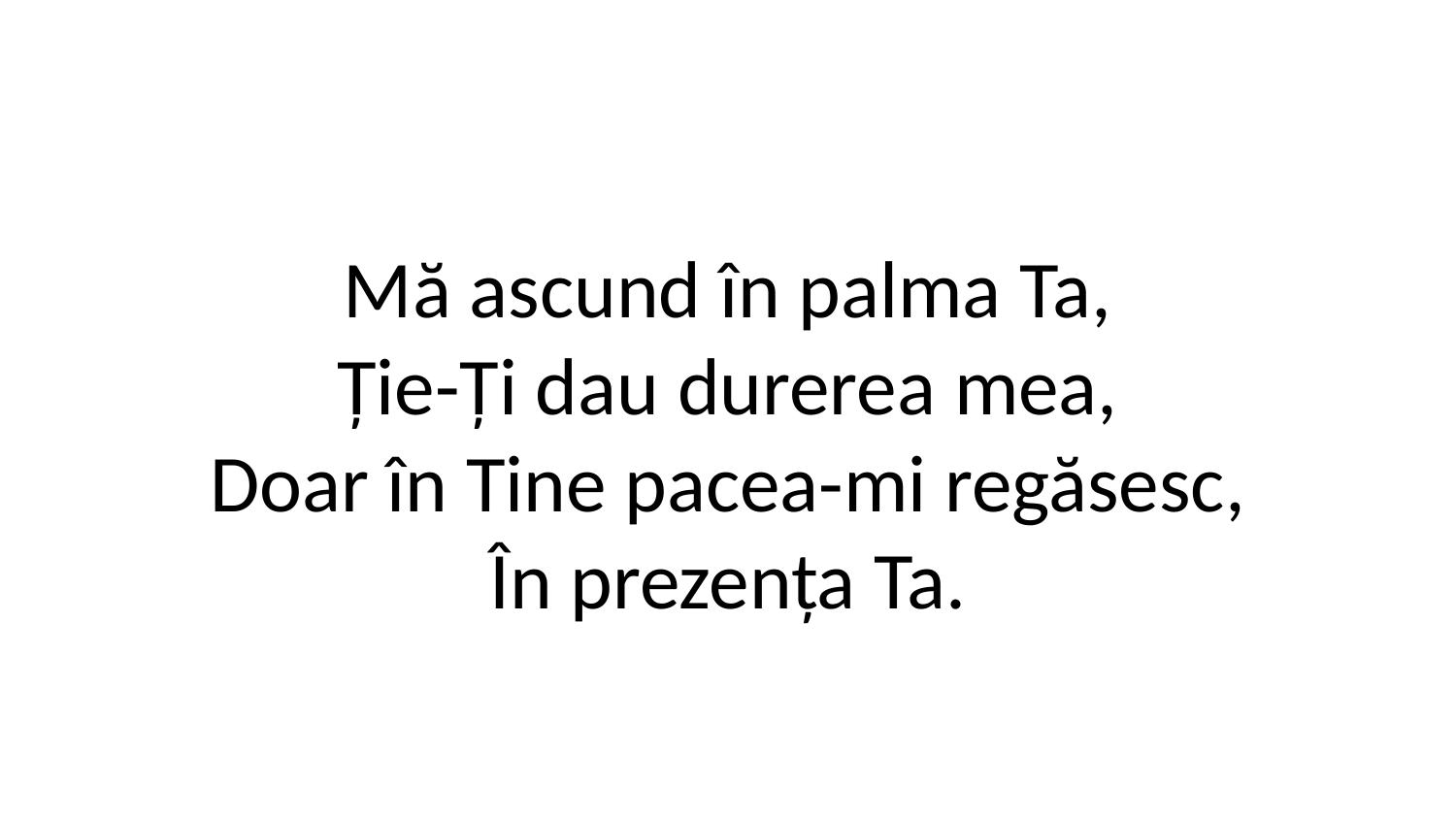

Mă ascund în palma Ta,
Ție-Ți dau durerea mea,
Doar în Tine pacea-mi regăsesc,
În prezența Ta.